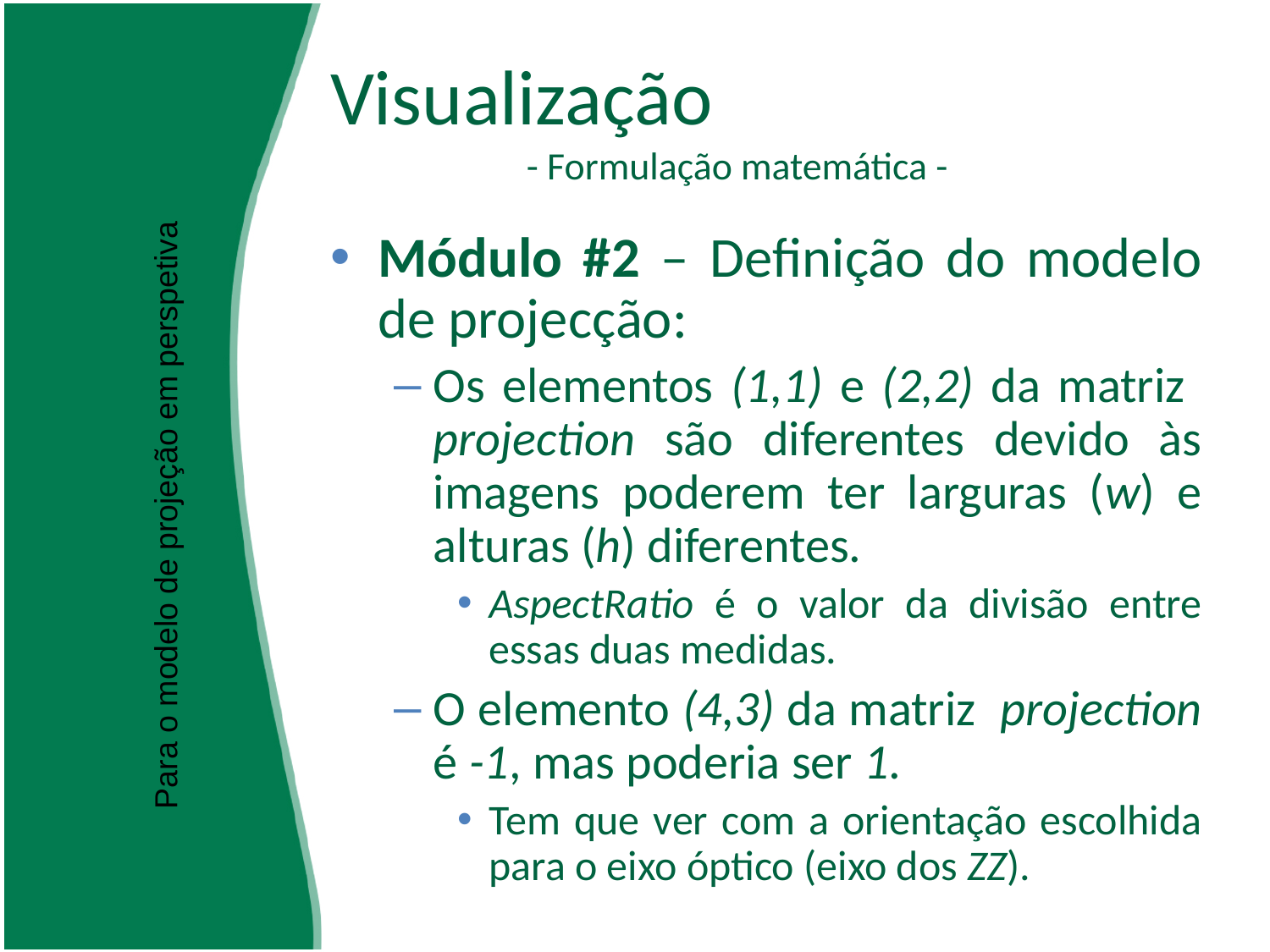

# Visualização - Formulação matemática -
Módulo #2 – Definição do modelo de projecção:
Os elementos (1,1) e (2,2) da matriz  projection são diferentes devido às imagens poderem ter larguras (w) e alturas (h) diferentes.
AspectRatio é o valor da divisão entre essas duas medidas.
O elemento (4,3) da matriz  projection é -1, mas poderia ser 1.
Tem que ver com a orientação escolhida para o eixo óptico (eixo dos ZZ).
Para o modelo de projeção em perspetiva